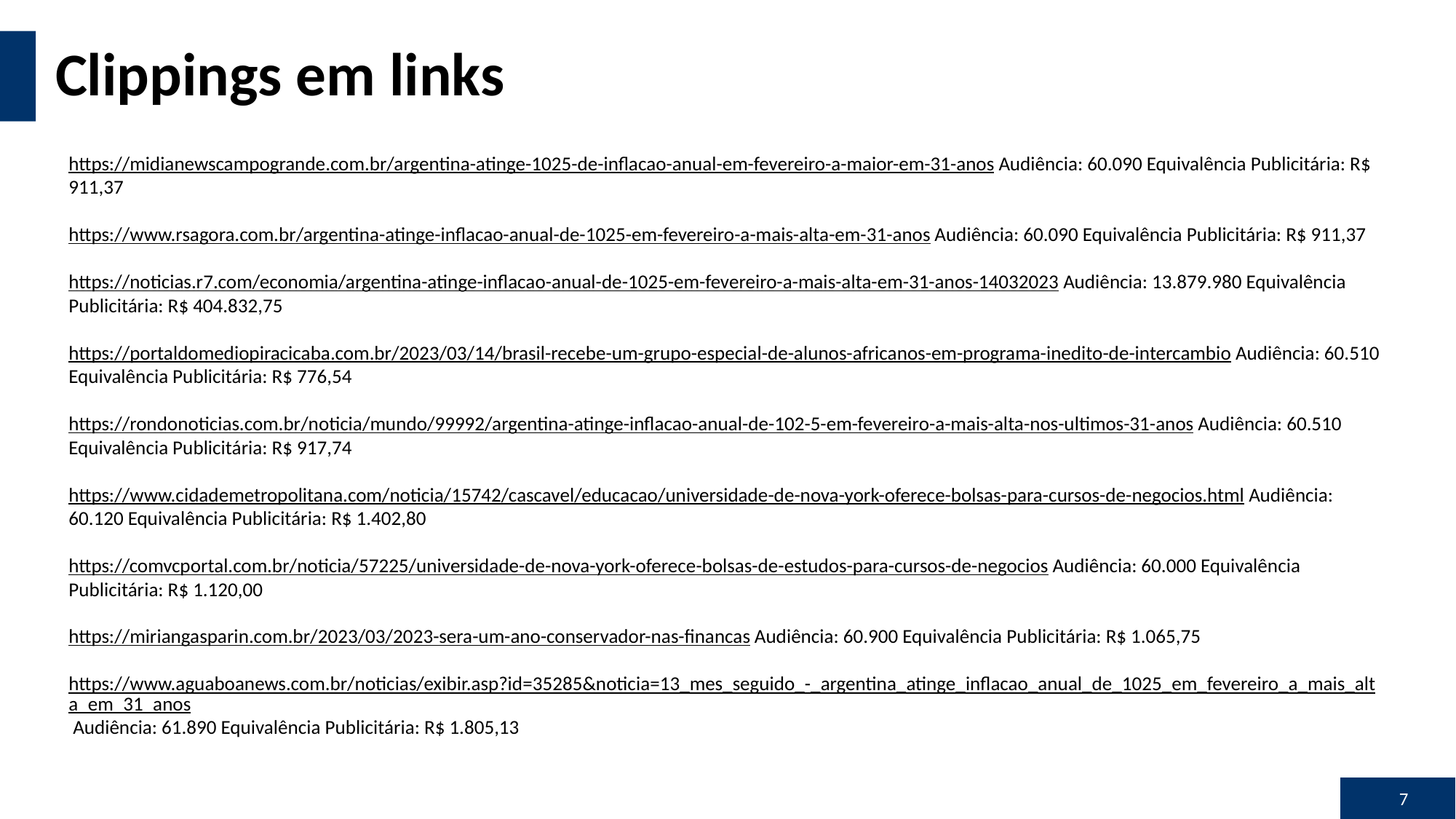

# Clippings em links
https://midianewscampogrande.com.br/argentina-atinge-1025-de-inflacao-anual-em-fevereiro-a-maior-em-31-anos Audiência: 60.090 Equivalência Publicitária: R$ 911,37

https://www.rsagora.com.br/argentina-atinge-inflacao-anual-de-1025-em-fevereiro-a-mais-alta-em-31-anos Audiência: 60.090 Equivalência Publicitária: R$ 911,37

https://noticias.r7.com/economia/argentina-atinge-inflacao-anual-de-1025-em-fevereiro-a-mais-alta-em-31-anos-14032023 Audiência: 13.879.980 Equivalência Publicitária: R$ 404.832,75

https://portaldomediopiracicaba.com.br/2023/03/14/brasil-recebe-um-grupo-especial-de-alunos-africanos-em-programa-inedito-de-intercambio Audiência: 60.510 Equivalência Publicitária: R$ 776,54

https://rondonoticias.com.br/noticia/mundo/99992/argentina-atinge-inflacao-anual-de-102-5-em-fevereiro-a-mais-alta-nos-ultimos-31-anos Audiência: 60.510 Equivalência Publicitária: R$ 917,74

https://www.cidademetropolitana.com/noticia/15742/cascavel/educacao/universidade-de-nova-york-oferece-bolsas-para-cursos-de-negocios.html Audiência: 60.120 Equivalência Publicitária: R$ 1.402,80

https://comvcportal.com.br/noticia/57225/universidade-de-nova-york-oferece-bolsas-de-estudos-para-cursos-de-negocios Audiência: 60.000 Equivalência Publicitária: R$ 1.120,00

https://miriangasparin.com.br/2023/03/2023-sera-um-ano-conservador-nas-financas Audiência: 60.900 Equivalência Publicitária: R$ 1.065,75

https://www.aguaboanews.com.br/noticias/exibir.asp?id=35285&noticia=13_mes_seguido_-_argentina_atinge_inflacao_anual_de_1025_em_fevereiro_a_mais_alta_em_31_anos Audiência: 61.890 Equivalência Publicitária: R$ 1.805,13

7